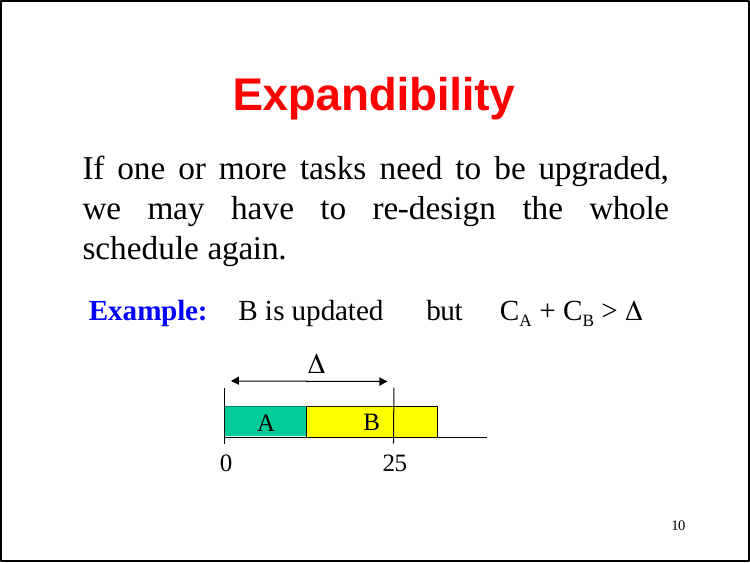

# Expandibility
If one or more tasks need to be upgraded, we  may  have  to  re-design  the  whole schedule again.
B is updated	but	CA + CB > Δ
Δ
Example:

A
B
0
25
10